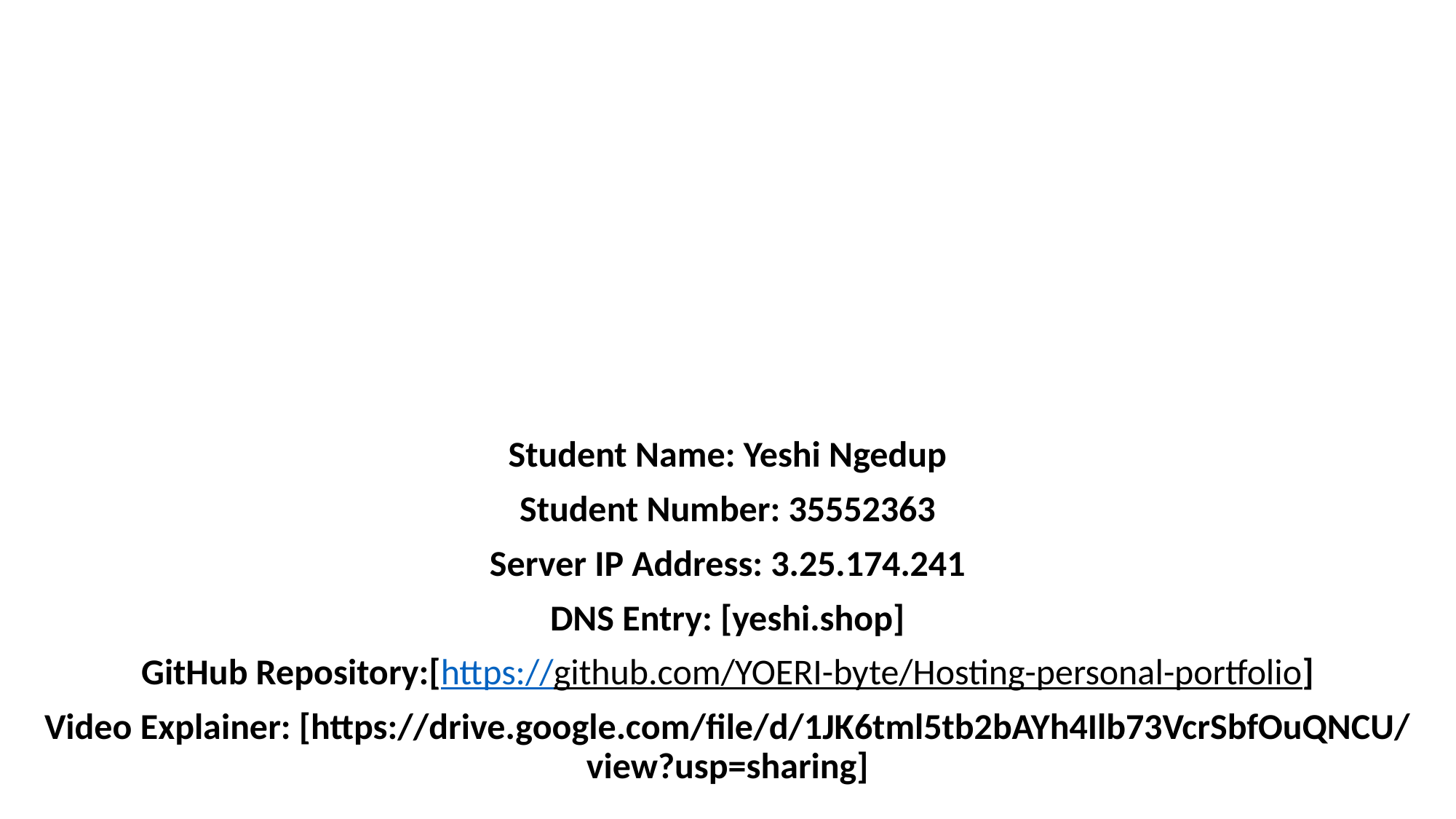

#
Student Name: Yeshi Ngedup
Student Number: 35552363
Server IP Address: 3.25.174.241
DNS Entry: [yeshi.shop]
GitHub Repository:[https://github.com/YOERI-byte/Hosting-personal-portfolio]
Video Explainer: [https://drive.google.com/file/d/1JK6tml5tb2bAYh4Ilb73VcrSbfOuQNCU/view?usp=sharing]